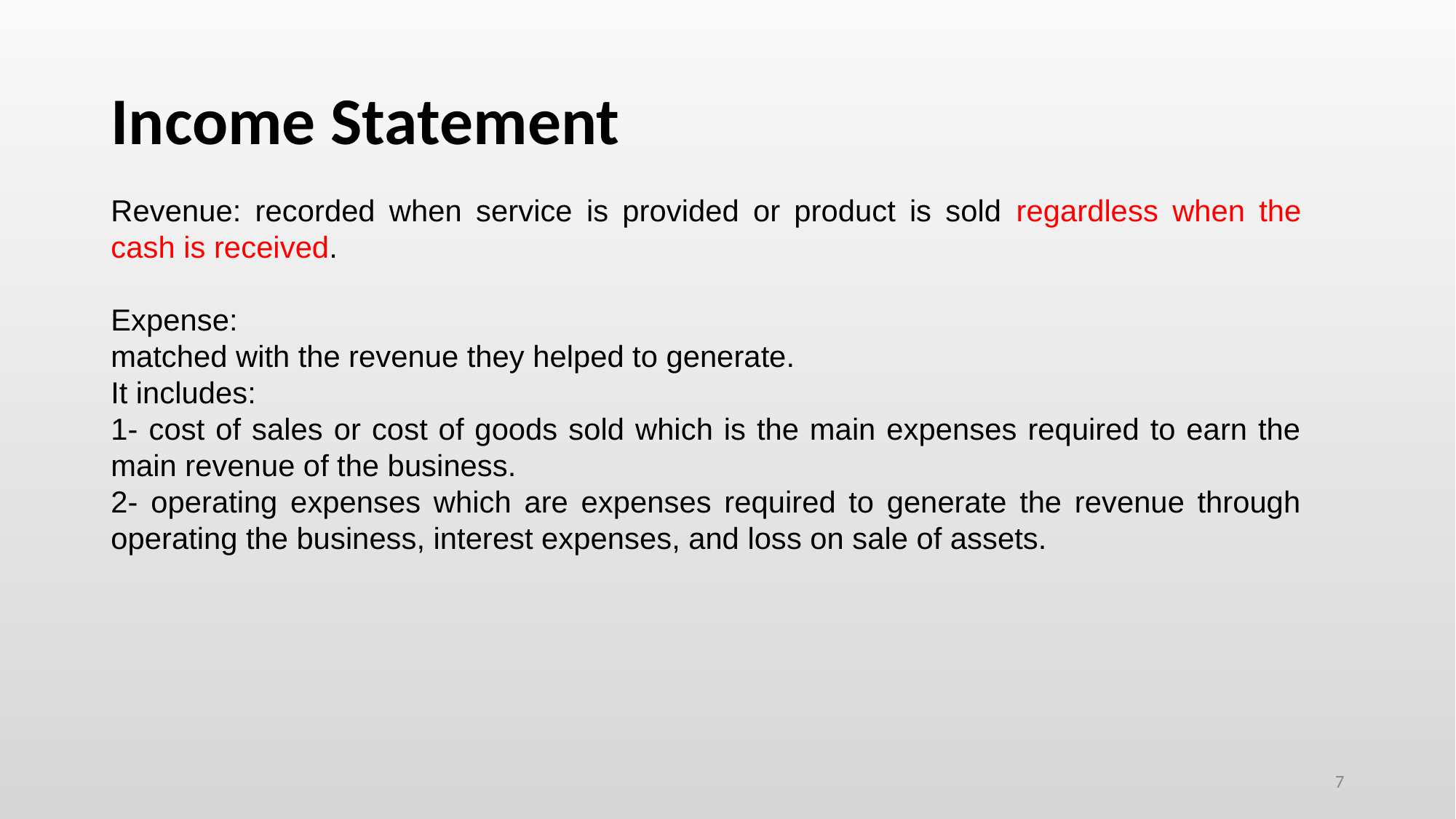

# Income Statement
Revenue: recorded when service is provided or product is sold regardless when the cash is received.

Expense:
matched with the revenue they helped to generate.
It includes:
1- cost of sales or cost of goods sold which is the main expenses required to earn the main revenue of the business.
2- operating expenses which are expenses required to generate the revenue through operating the business, interest expenses, and loss on sale of assets.

7